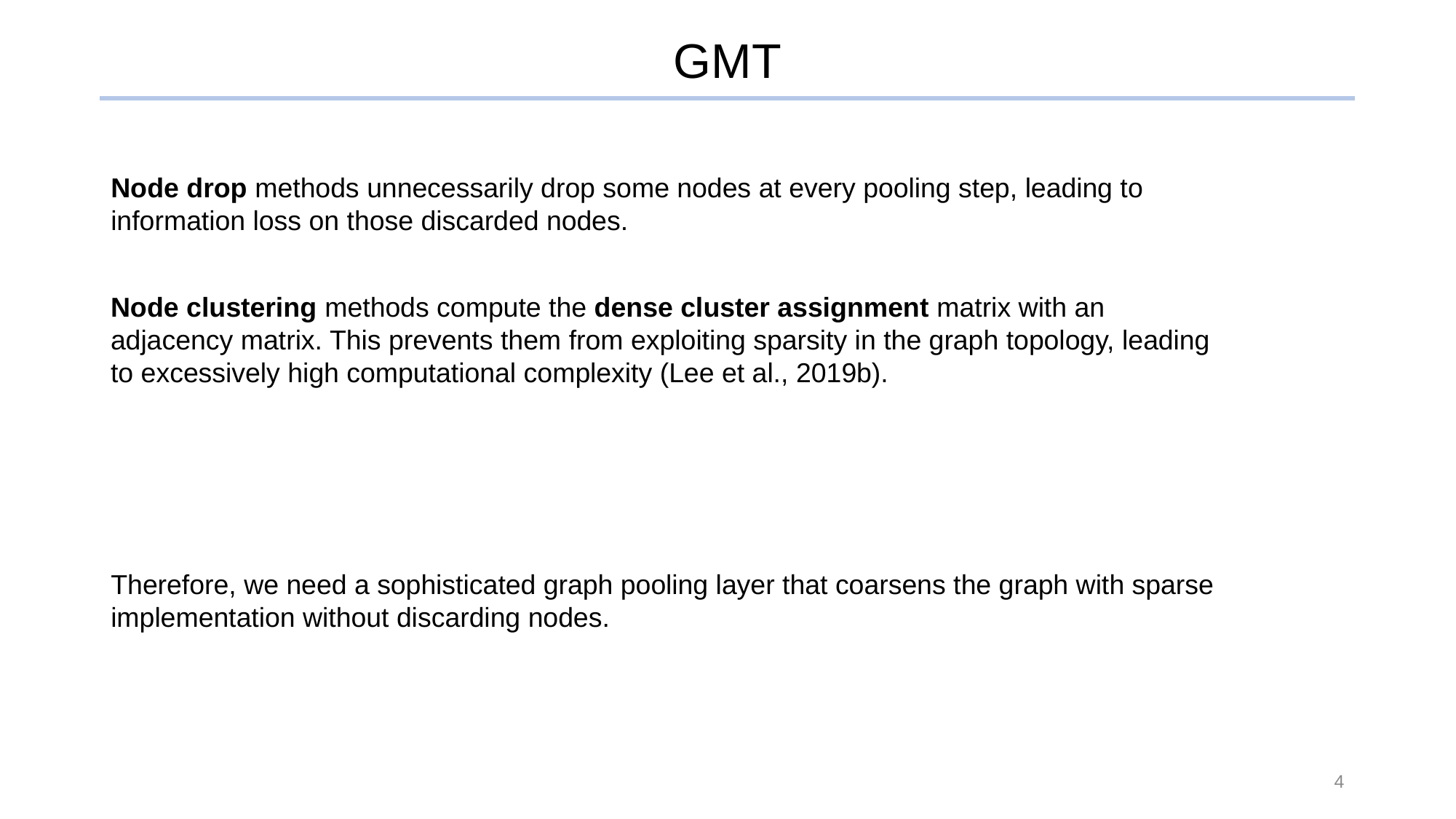

GMT
Node drop methods unnecessarily drop some nodes at every pooling step, leading to information loss on those discarded nodes.
Node clustering methods compute the dense cluster assignment matrix with an adjacency matrix. This prevents them from exploiting sparsity in the graph topology, leading to excessively high computational complexity (Lee et al., 2019b).

Therefore, we need a sophisticated graph pooling layer that coarsens the graph with sparse implementation without discarding nodes.
4